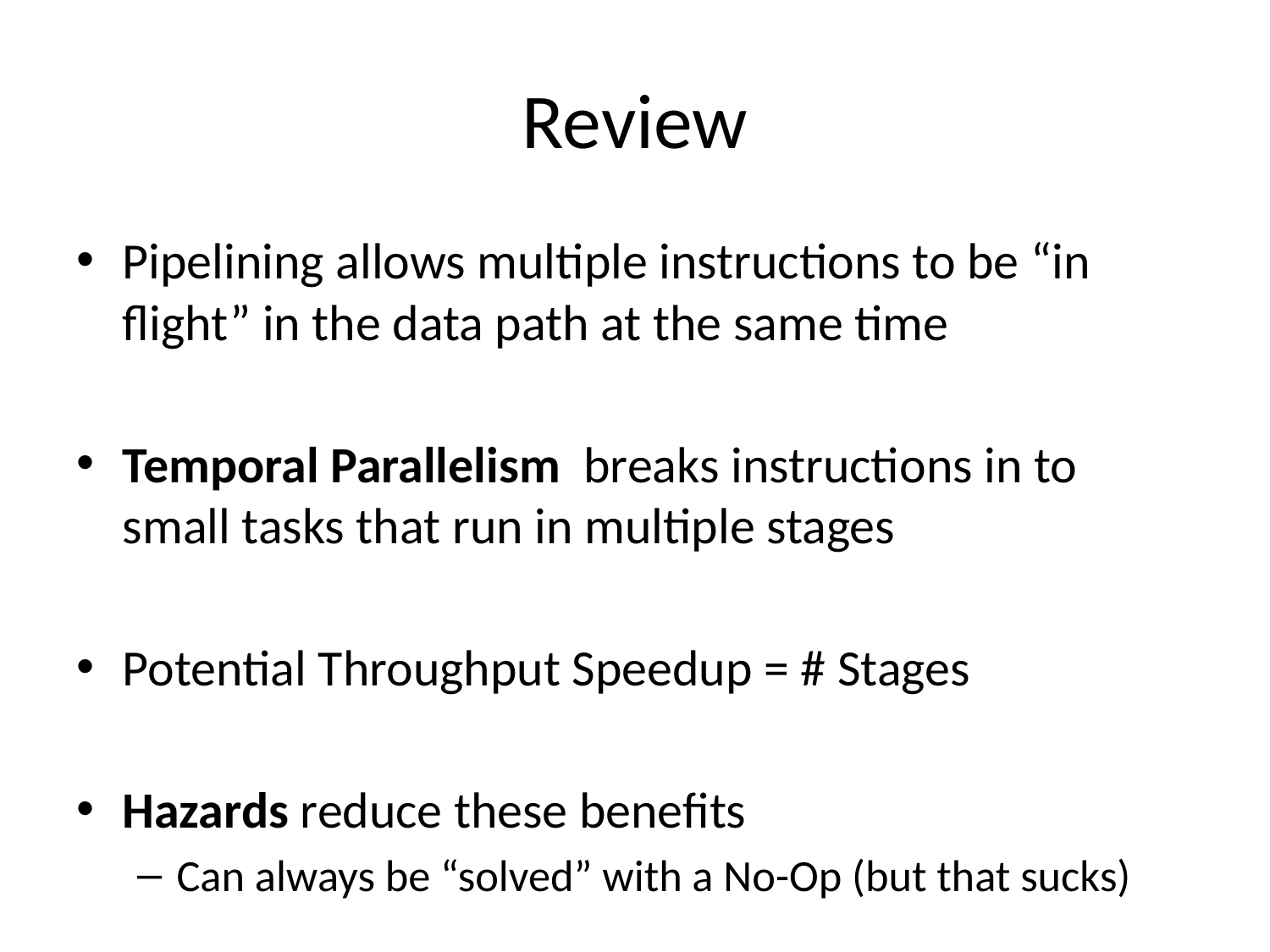

# Review
Pipelining allows multiple instructions to be “in flight” in the data path at the same time

Temporal Parallelism  breaks instructions in to small tasks that run in multiple stages

Potential Throughput Speedup = # Stages

Hazards reduce these benefits
Can always be “solved” with a No-Op (but that sucks)